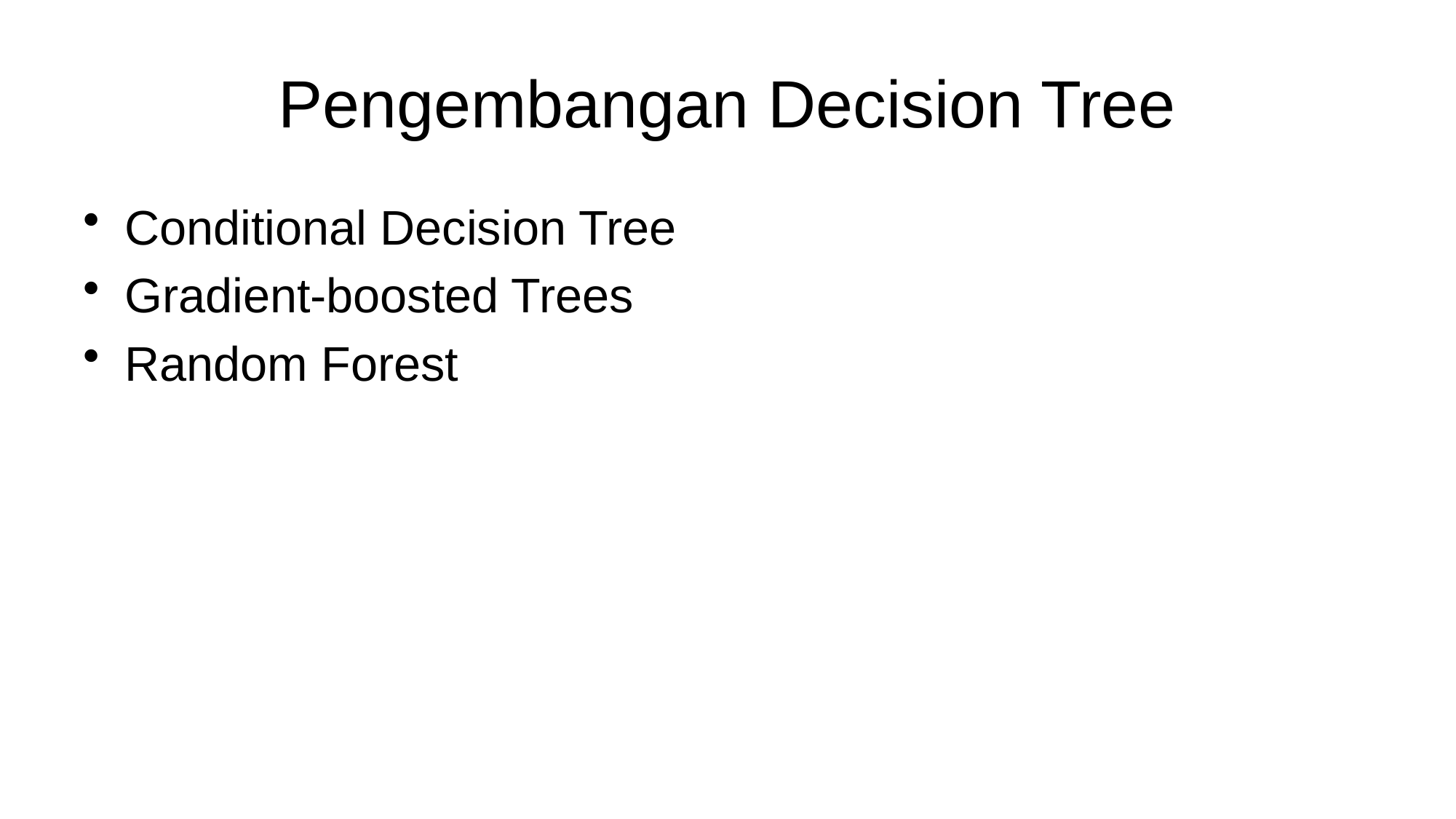

# Pengembangan Decision Tree
Conditional Decision Tree
Gradient-boosted Trees
Random Forest